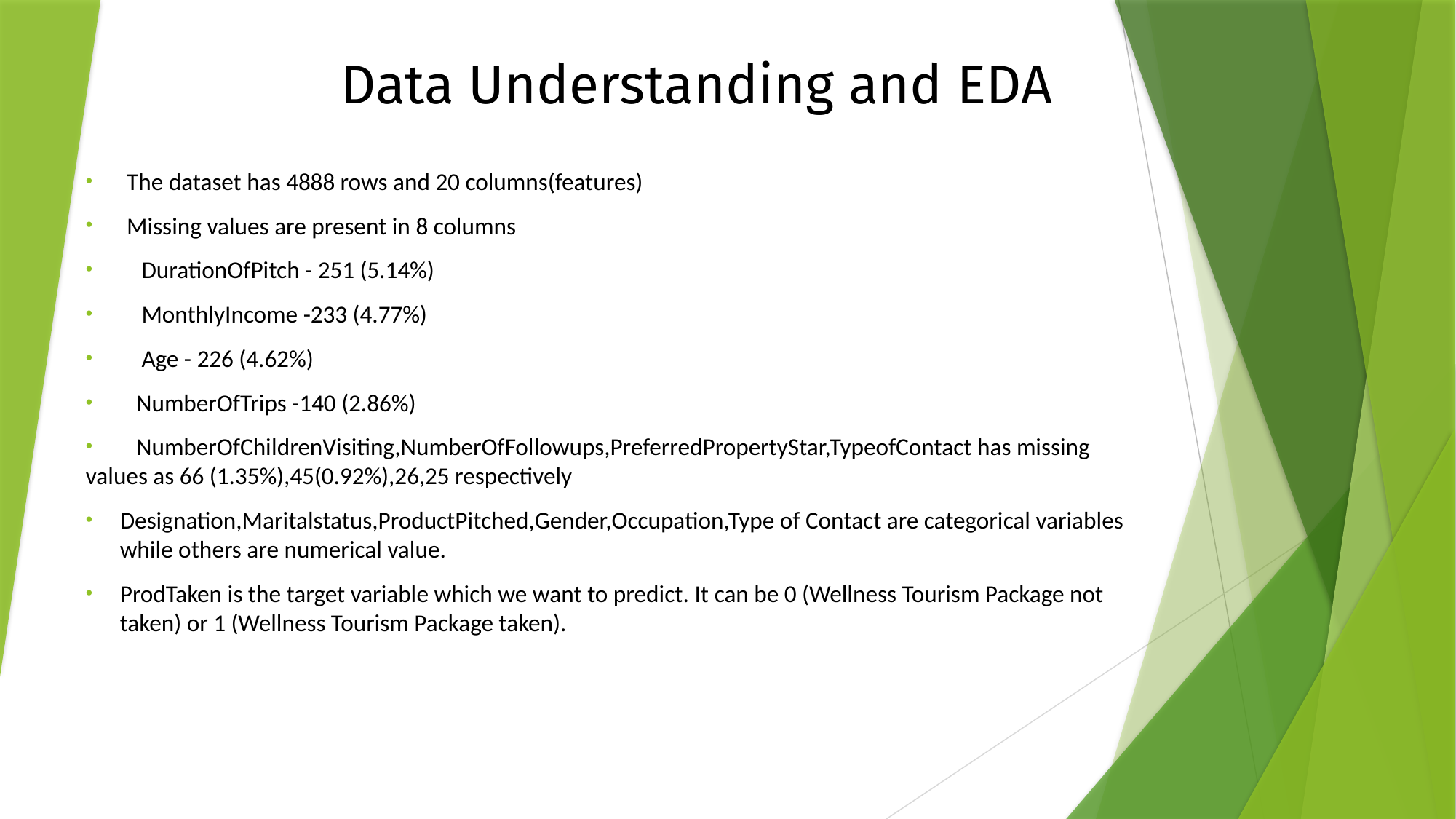

# Data Understanding and EDA

The dataset has 4888 rows and 20 columns(features)
Missing values are present in 8 columns
         DurationOfPitch - 251 (5.14%)
         MonthlyIncome -233 (4.77%)
         Age - 226 (4.62%)
        NumberOfTrips -140 (2.86%)
        NumberOfChildrenVisiting,NumberOfFollowups,PreferredPropertyStar,TypeofContact has missing values as 66 (1.35%),45(0.92%),26,25 respectively
Designation,Maritalstatus,ProductPitched,Gender,Occupation,Type of Contact are categorical variables while others are numerical value.
ProdTaken is the target variable which we want to predict. It can be 0 (Wellness Tourism Package not taken) or 1 (Wellness Tourism Package taken).